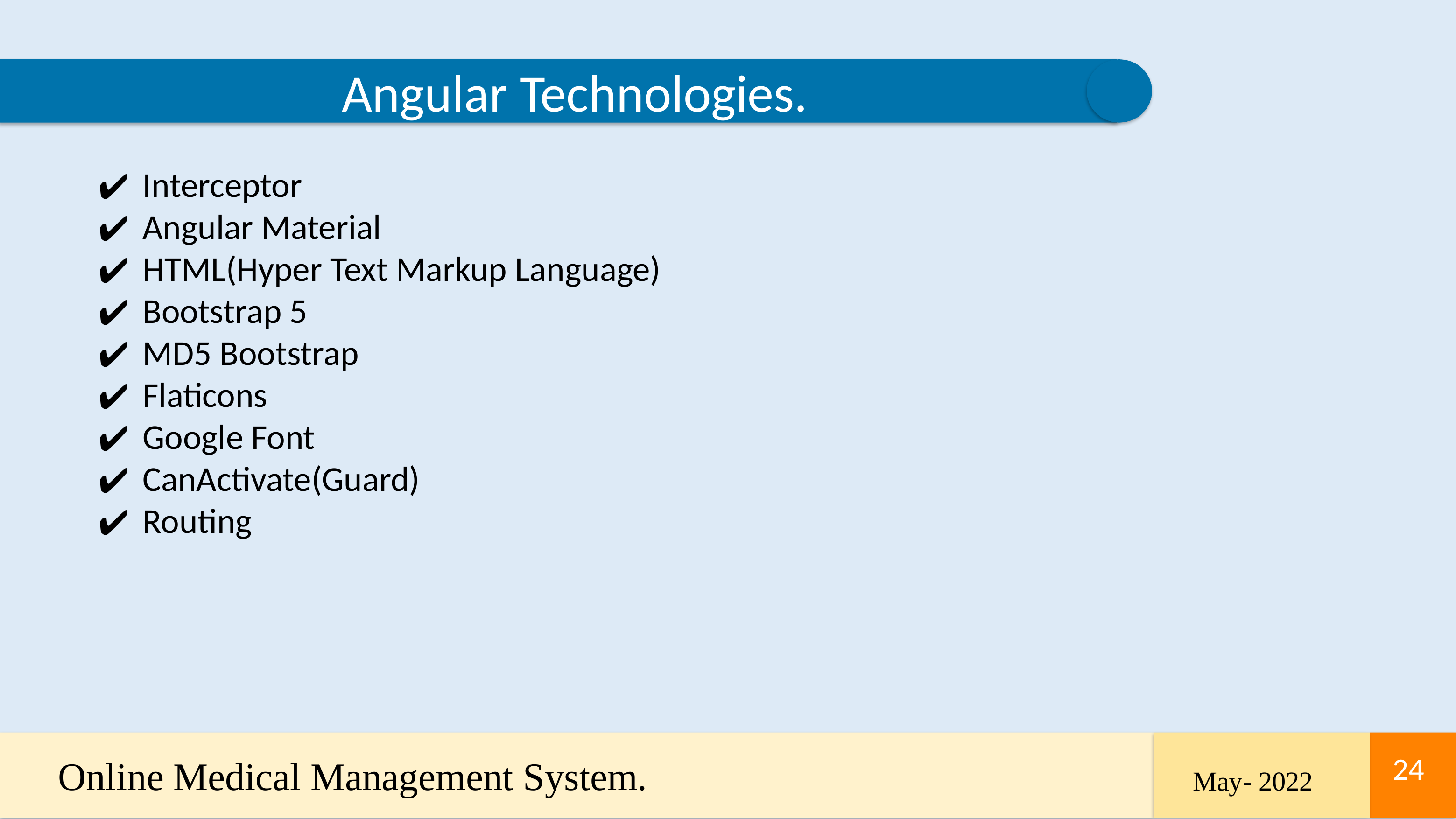

Angular Technologies.

Interceptor
Angular Material
HTML(Hyper Text Markup Language)
Bootstrap 5
MD5 Bootstrap
Flaticons
Google Font
CanActivate(Guard)
Routing

Online Medical Management System.
24
24
May- 2022